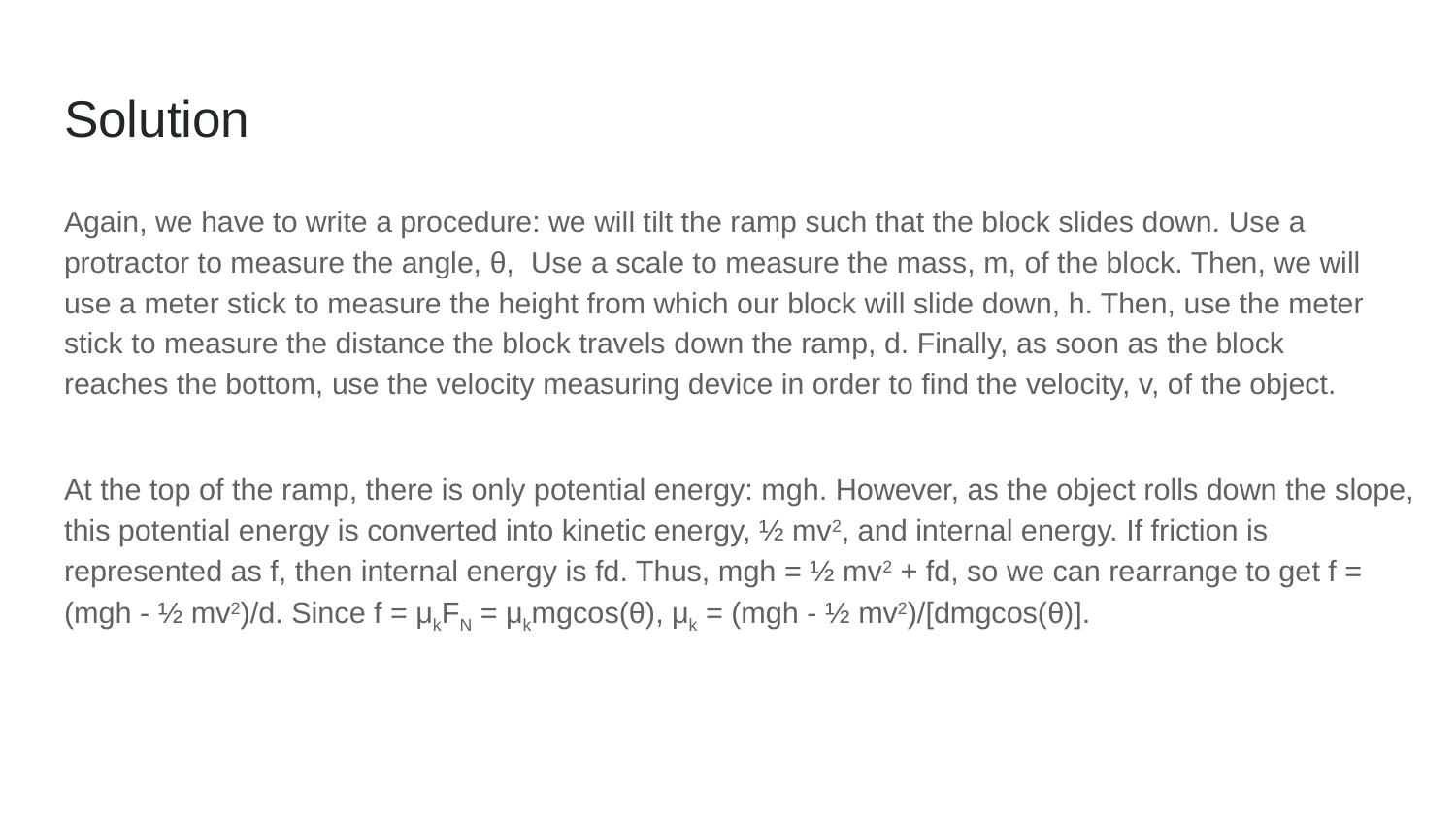

# Solution
Again, we have to write a procedure: we will tilt the ramp such that the block slides down. Use a protractor to measure the angle, θ,  Use a scale to measure the mass, m, of the block. Then, we will use a meter stick to measure the height from which our block will slide down, h. Then, use the meter stick to measure the distance the block travels down the ramp, d. Finally, as soon as the block reaches the bottom, use the velocity measuring device in order to find the velocity, v, of the object.
At the top of the ramp, there is only potential energy: mgh. However, as the object rolls down the slope, this potential energy is converted into kinetic energy, ½ mv2, and internal energy. If friction is represented as f, then internal energy is fd. Thus, mgh = ½ mv2 + fd, so we can rearrange to get f = (mgh - ½ mv2)/d. Since f = μkFN = μkmgcos(θ), μk = (mgh - ½ mv2)/[dmgcos(θ)].